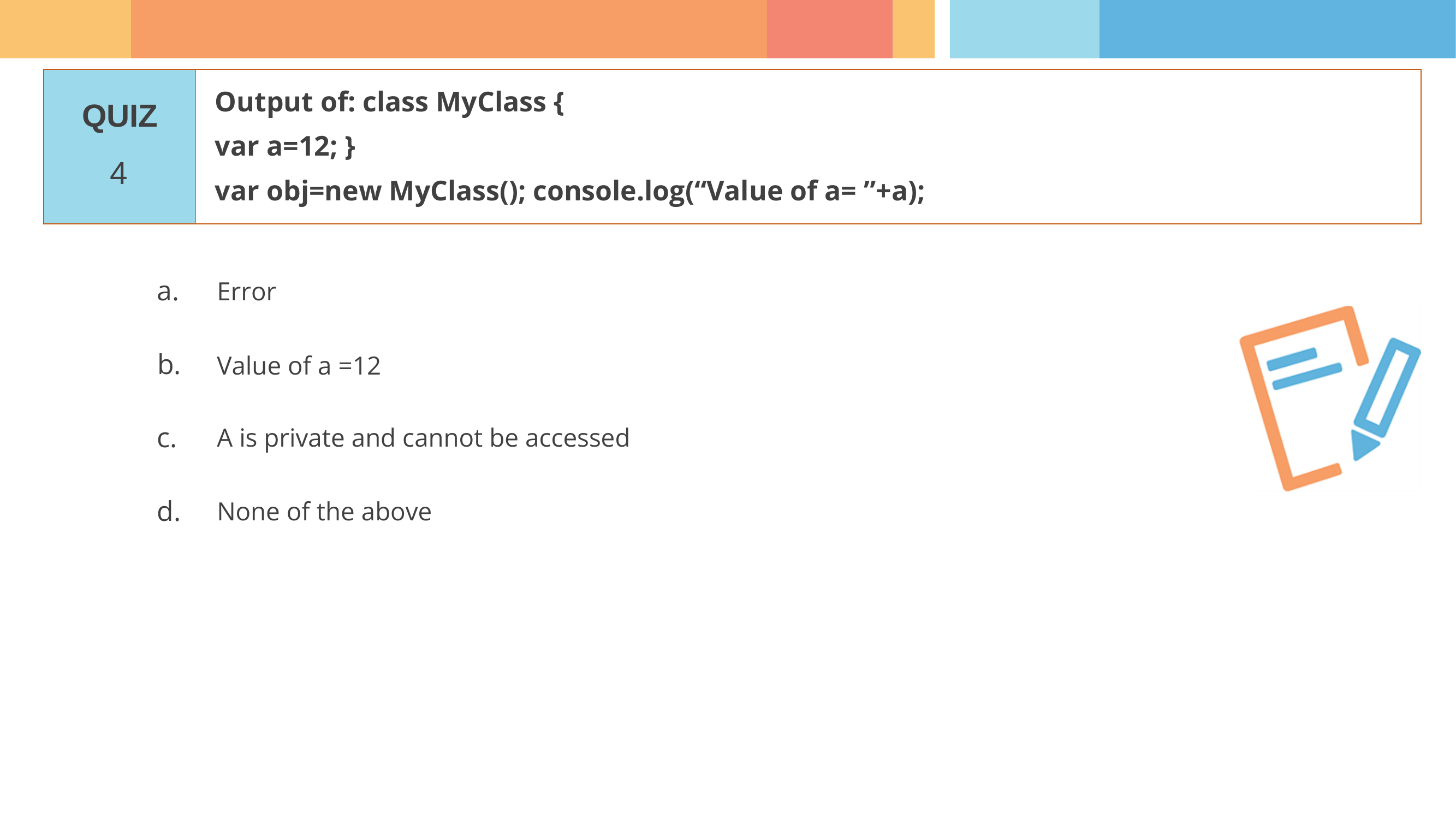

Output of: class MyClass {
var a=12; }
var obj=new MyClass(); console.log(“Value of a= ”+a);
4
Error
Value of a =12
A is private and cannot be accessed
None of the above